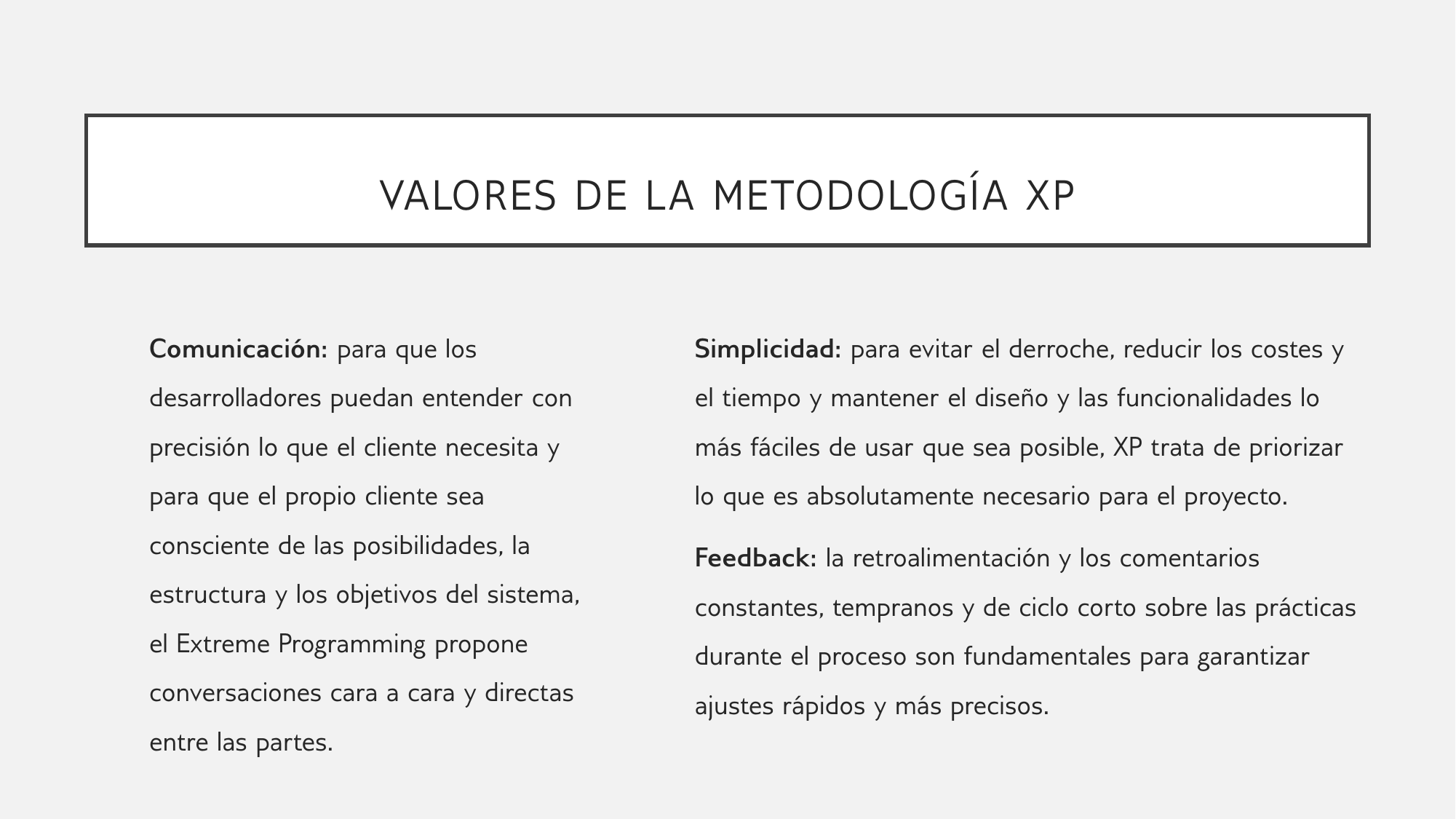

# Valores de la metodología XP

Comunicación: para que los desarrolladores puedan entender con precisión lo que el cliente necesita y para que el propio cliente sea consciente de las posibilidades, la estructura y los objetivos del sistema, el Extreme Programming propone conversaciones cara a cara y directas entre las partes.
Simplicidad: para evitar el derroche, reducir los costes y el tiempo y mantener el diseño y las funcionalidades lo más fáciles de usar que sea posible, XP trata de priorizar lo que es absolutamente necesario para el proyecto.
Feedback: la retroalimentación y los comentarios constantes, tempranos y de ciclo corto sobre las prácticas durante el proceso son fundamentales para garantizar ajustes rápidos y más precisos.